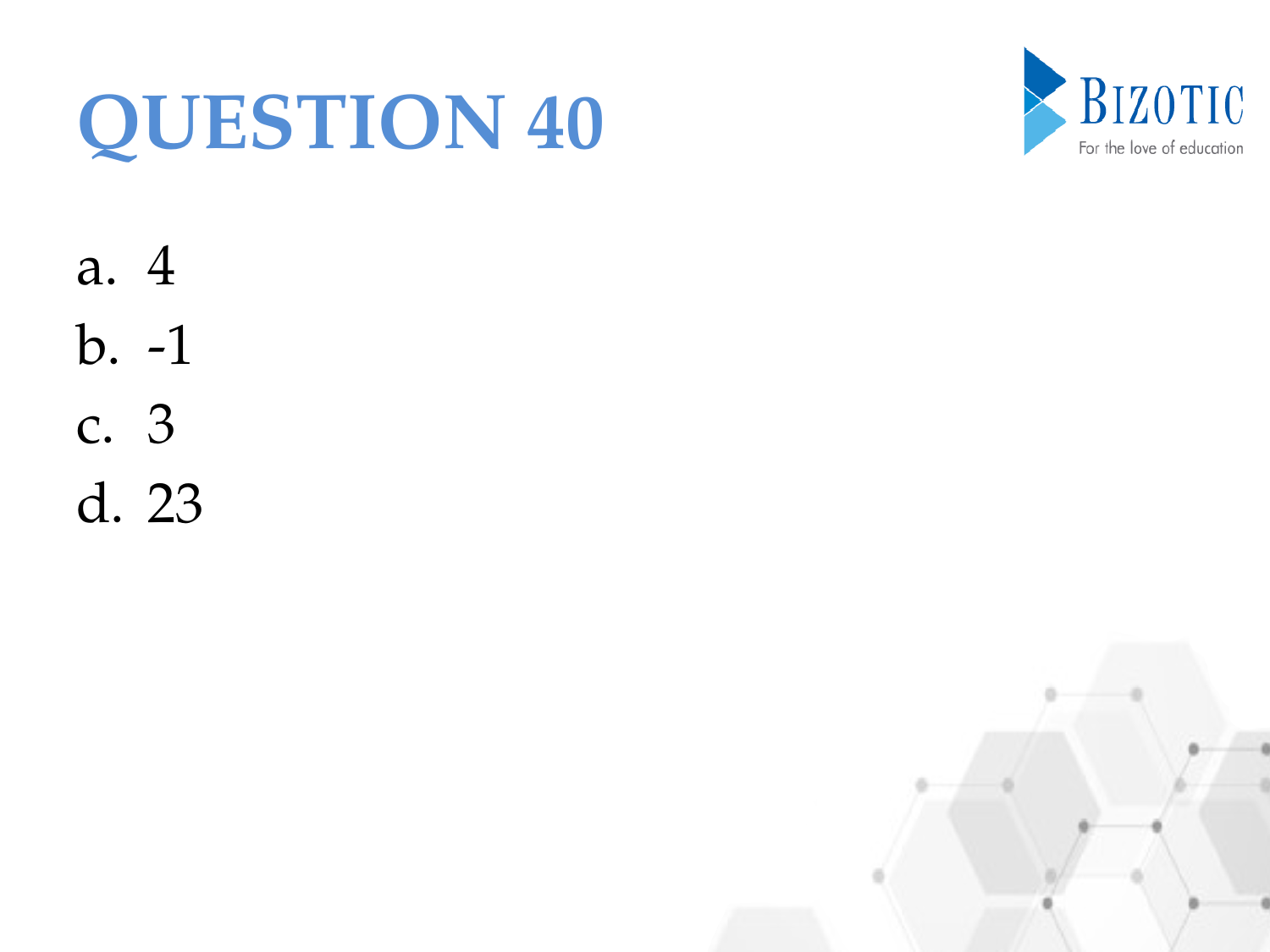

# QUESTION 40
4
-1
3
23